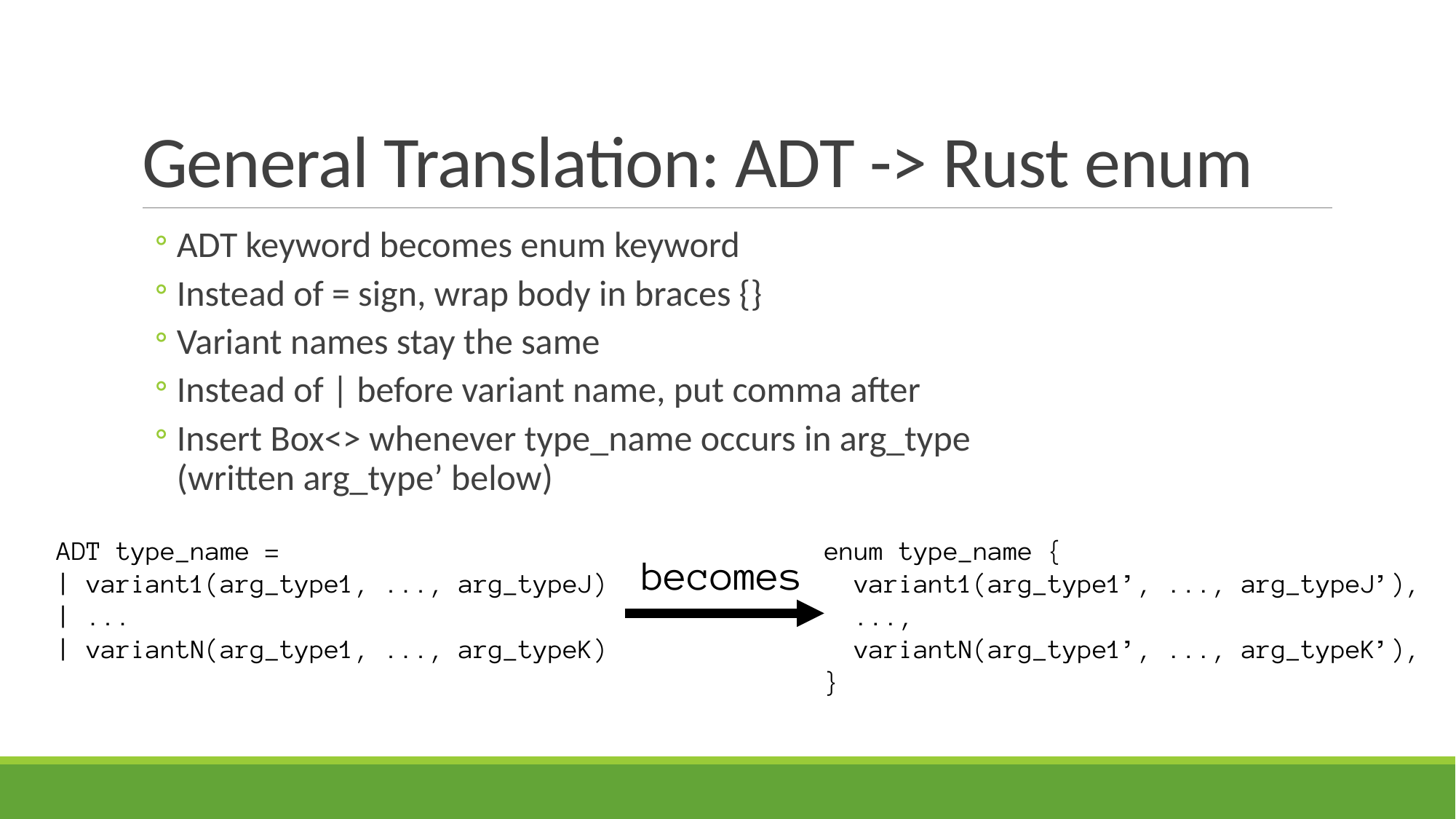

# General Translation: ADT -> Rust enum
ADT keyword becomes enum keyword
Instead of = sign, wrap body in braces {}
Variant names stay the same
Instead of | before variant name, put comma after
Insert Box<> whenever type_name occurs in arg_type
(written arg_type’ below)

ADT type_name =
| variant1(arg_type1, ..., arg_typeJ)
| ...
| variantN(arg_type1, ..., arg_typeK)
enum type_name {
  variant1(arg_type1’, ..., arg_typeJ’),
  ...,
  variantN(arg_type1’, ..., arg_typeK’),
}
becomes